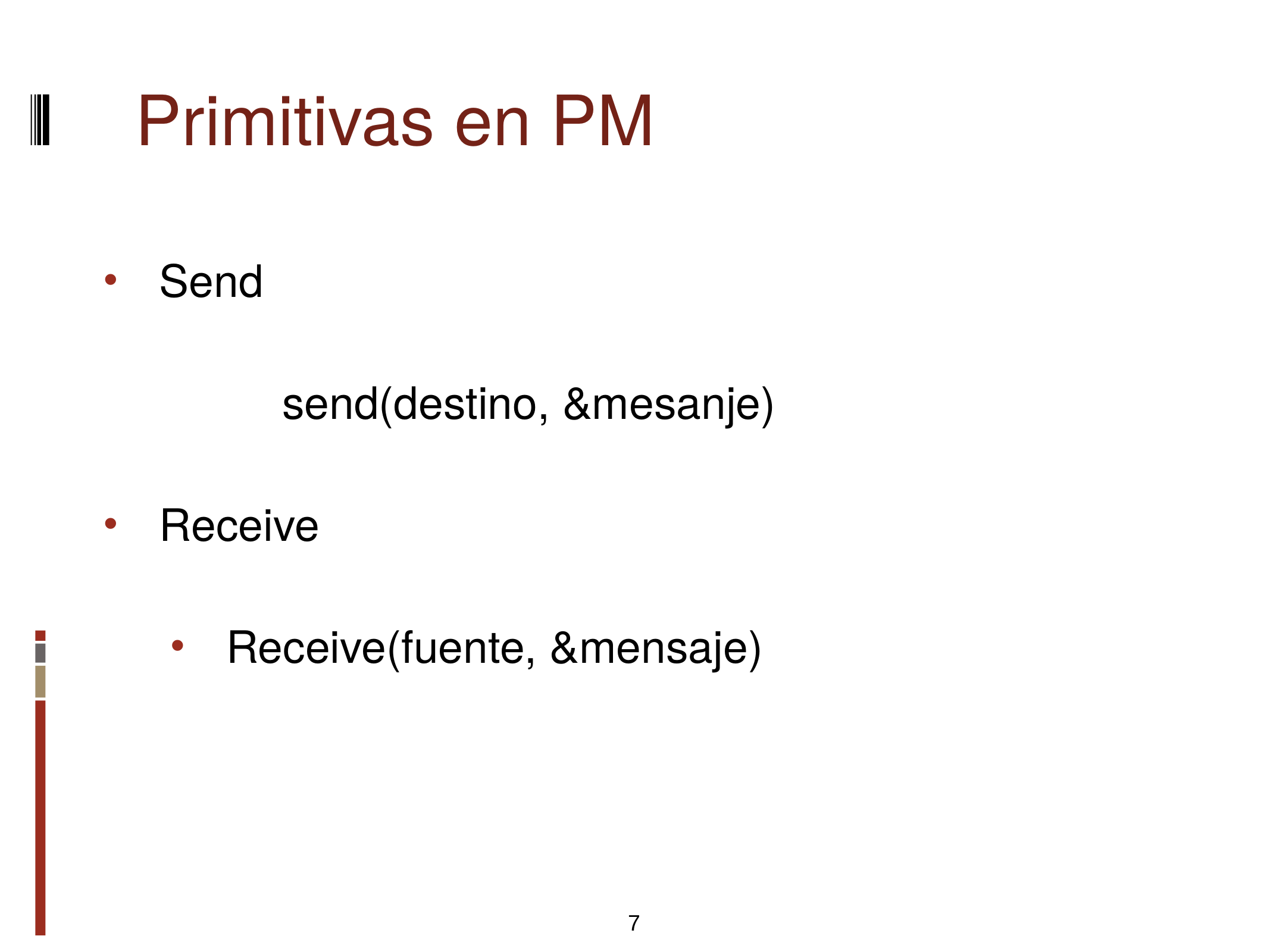

Primitivas en PM

Send

		send(destino, &mesanje)

Receive

Receive(fuente, &mensaje)

7